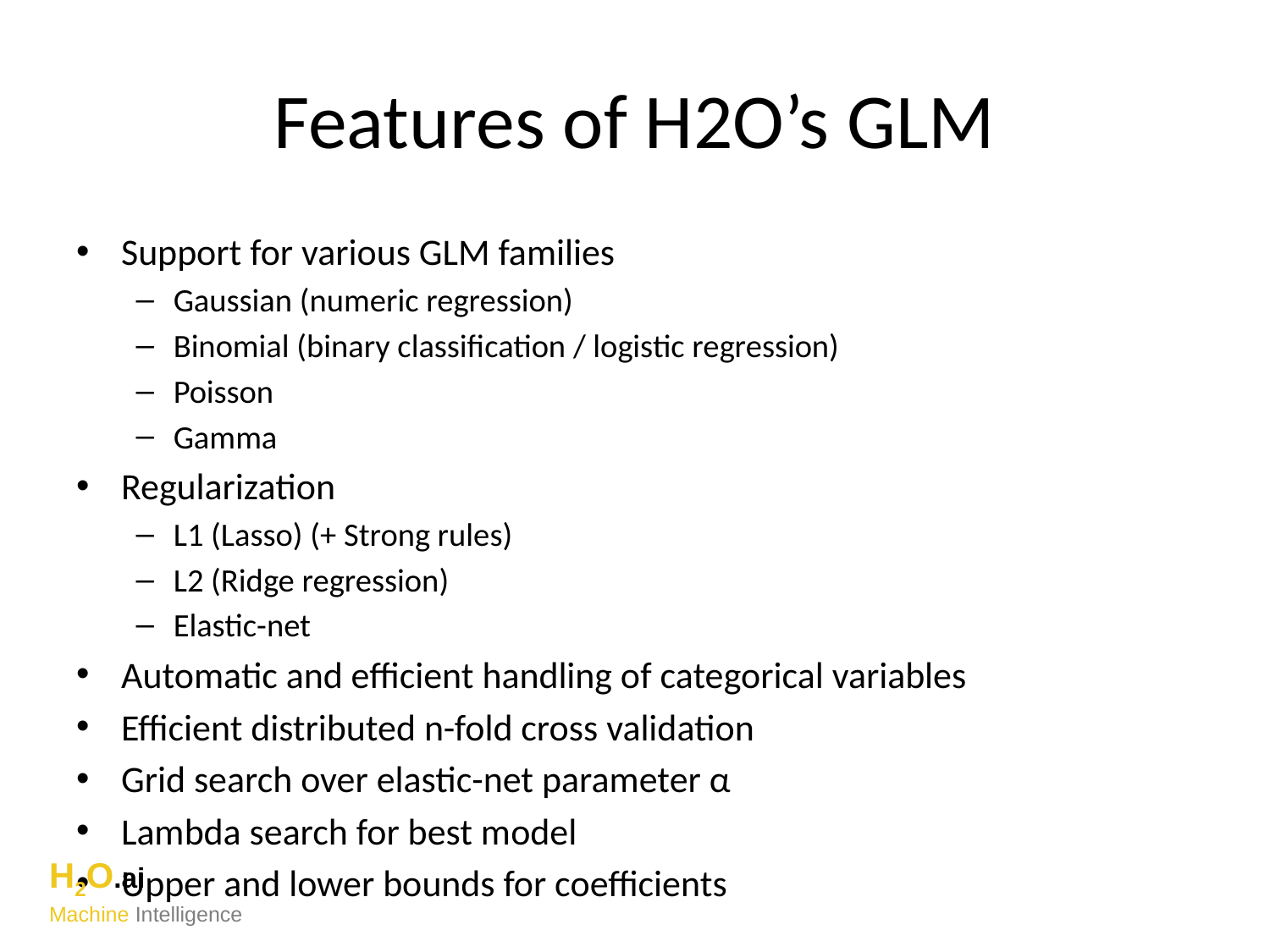

# Features of H2O’s GLM
Support for various GLM families
Gaussian (numeric regression)
Binomial (binary classification / logistic regression)
Poisson
Gamma
Regularization
L1 (Lasso) (+ Strong rules)
L2 (Ridge regression)
Elastic-net
Automatic and efficient handling of categorical variables
Efficient distributed n-fold cross validation
Grid search over elastic-net parameter α
Lambda search for best model
Upper and lower bounds for coefficients
H2O.ai
Machine Intelligence